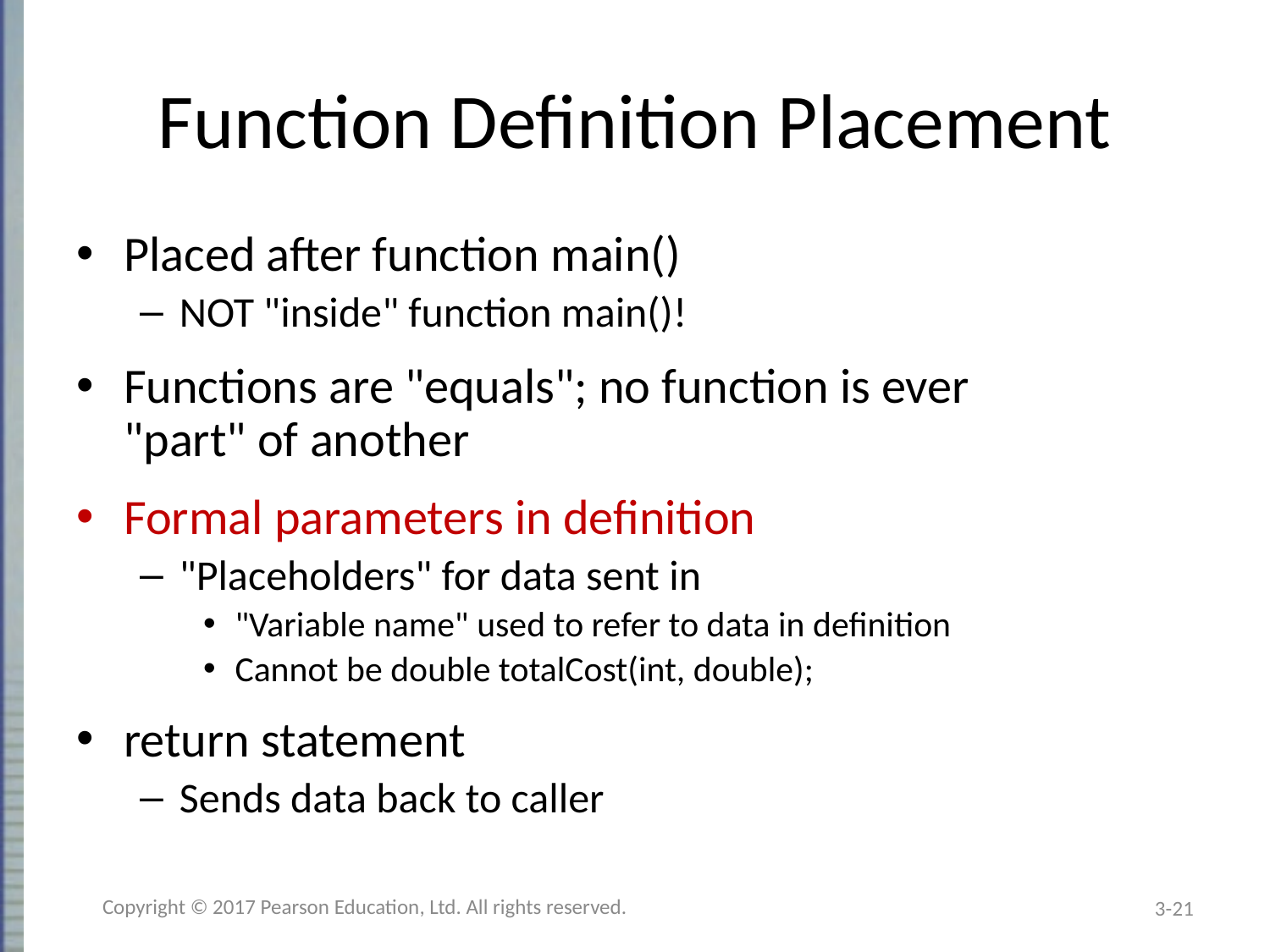

# Function Definition Placement
Placed after function main()
NOT "inside" function main()!
Functions are "equals"; no function is ever
"part" of another
Formal parameters in definition
"Placeholders" for data sent in
"Variable name" used to refer to data in definition
Cannot be double totalCost(int, double);
return statement
Sends data back to caller
Copyright © 2017 Pearson Education, Ltd. All rights reserved.
3-21